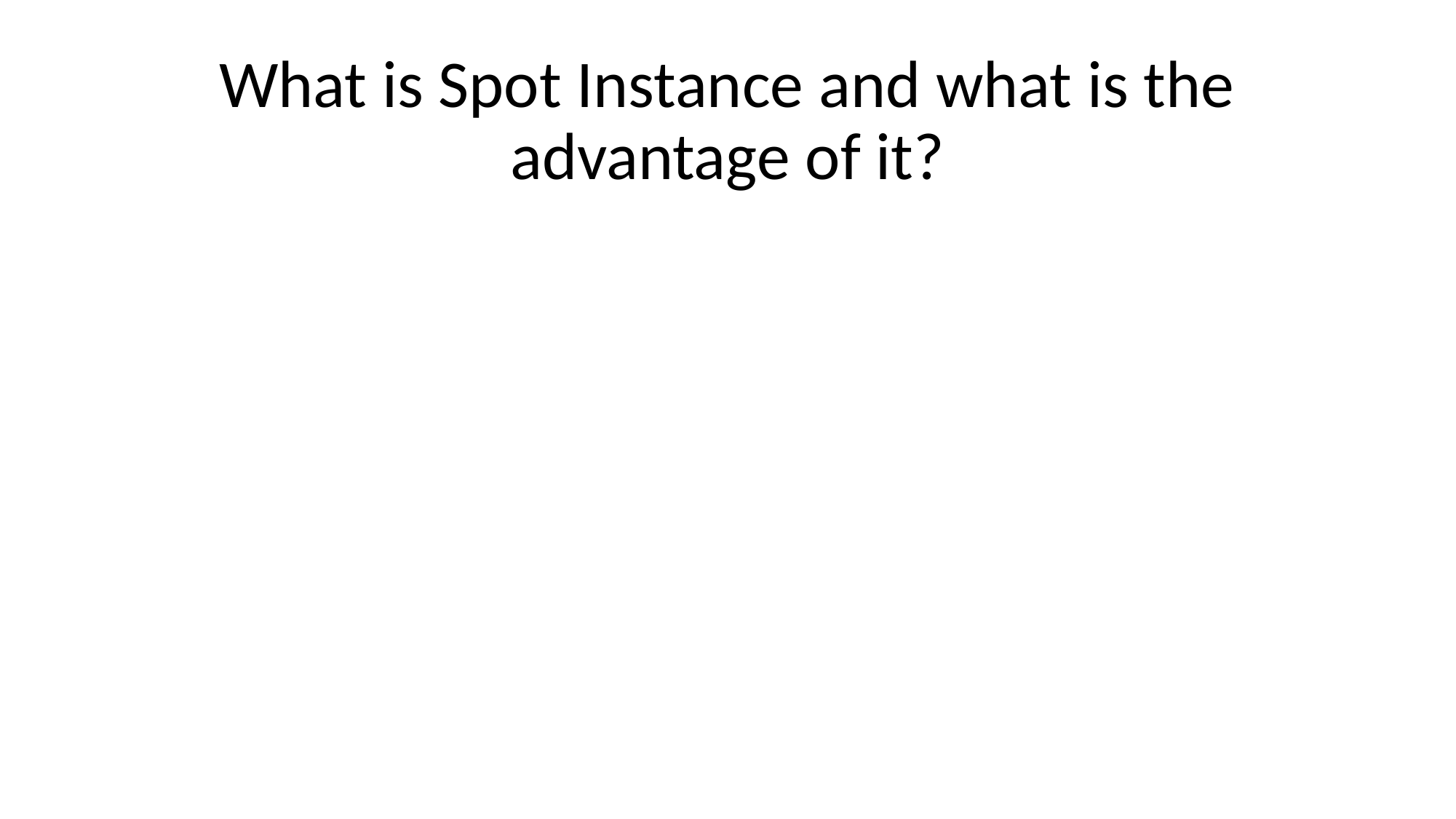

# What is Spot Instance and what is the advantage of it?